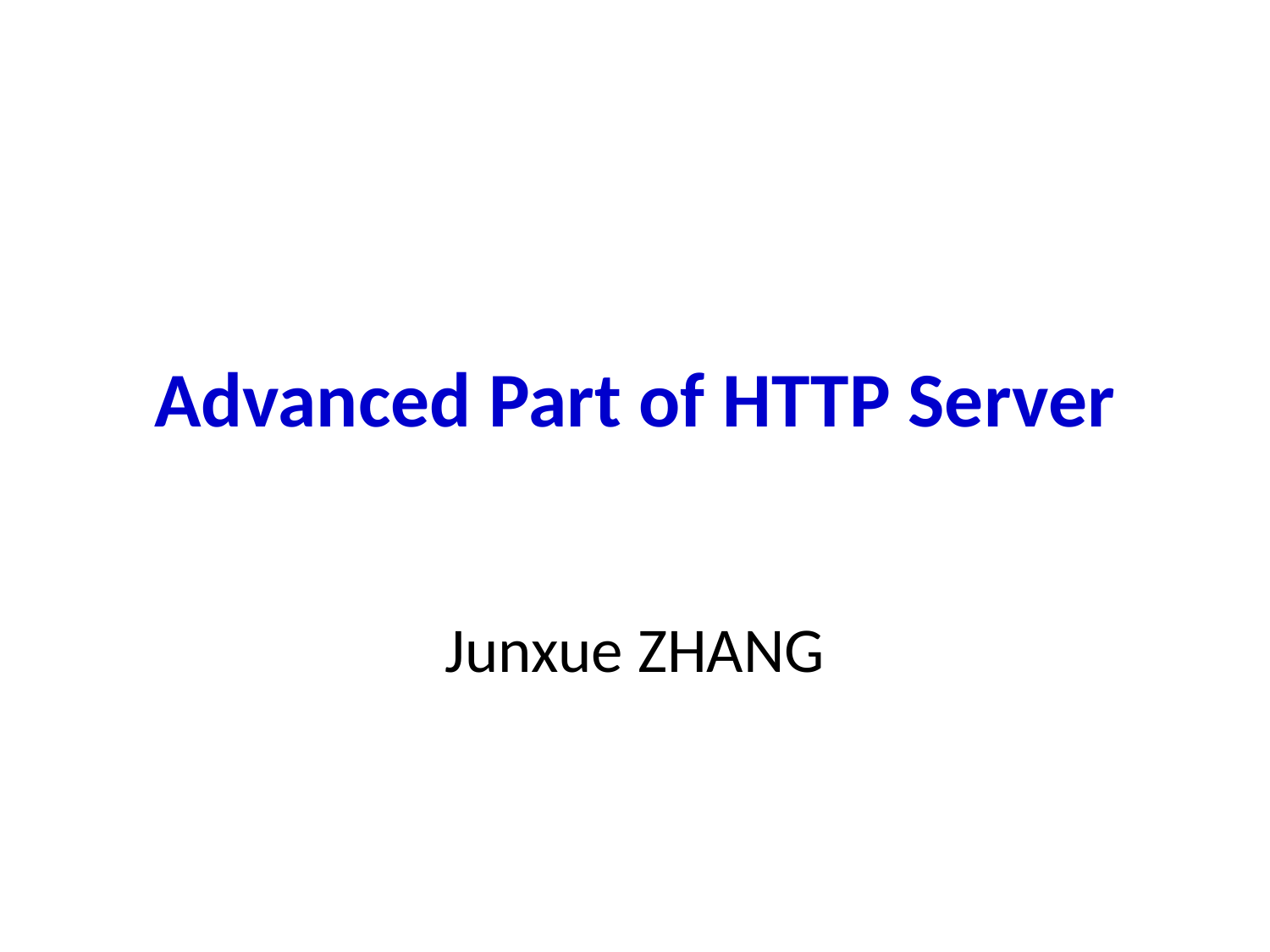

# Advanced Part of HTTP Server
Junxue ZHANG